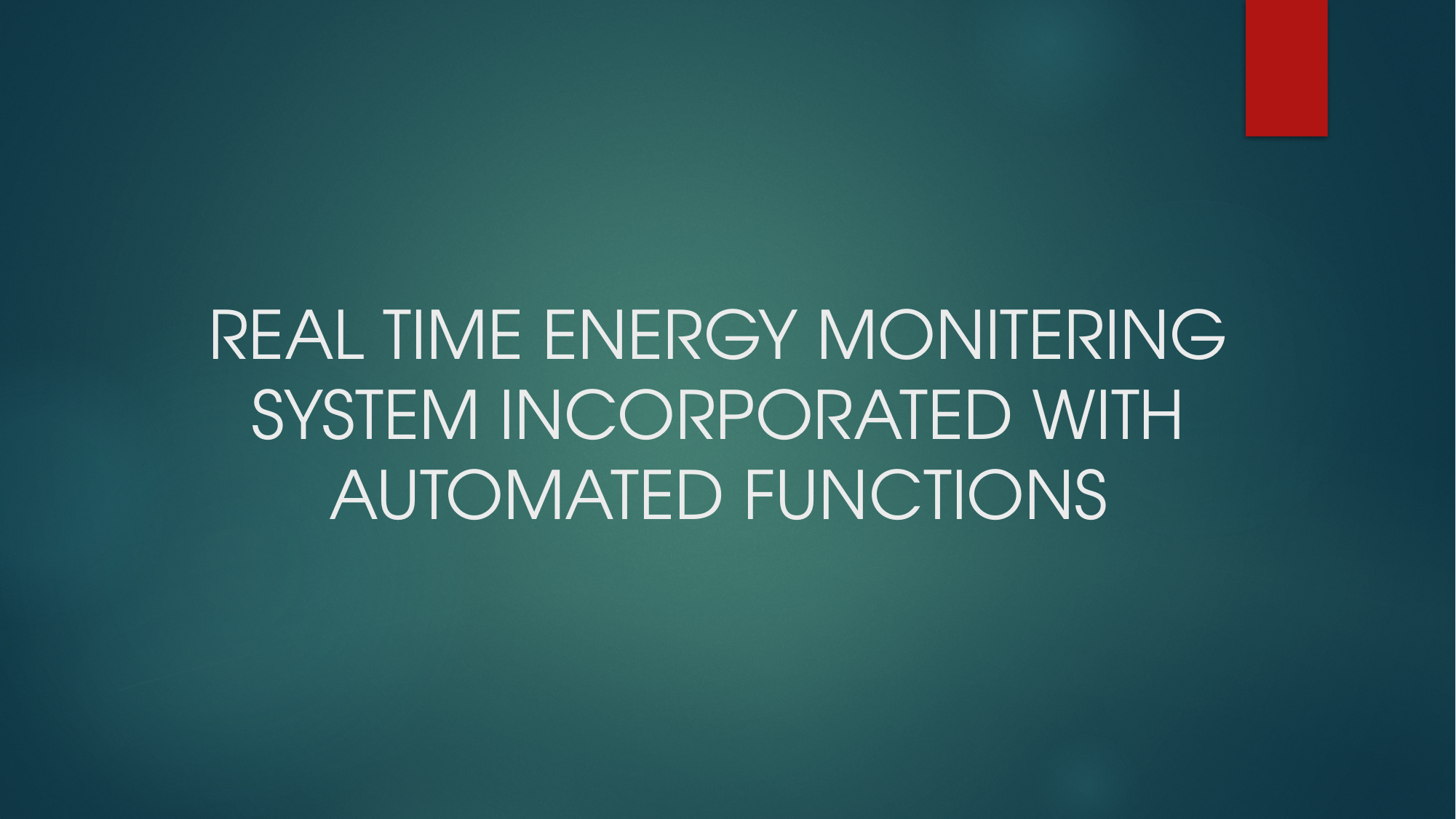

# REAL TIME ENERGY MONITERING SYSTEM INCORPORATED WITH AUTOMATED FUNCTIONS